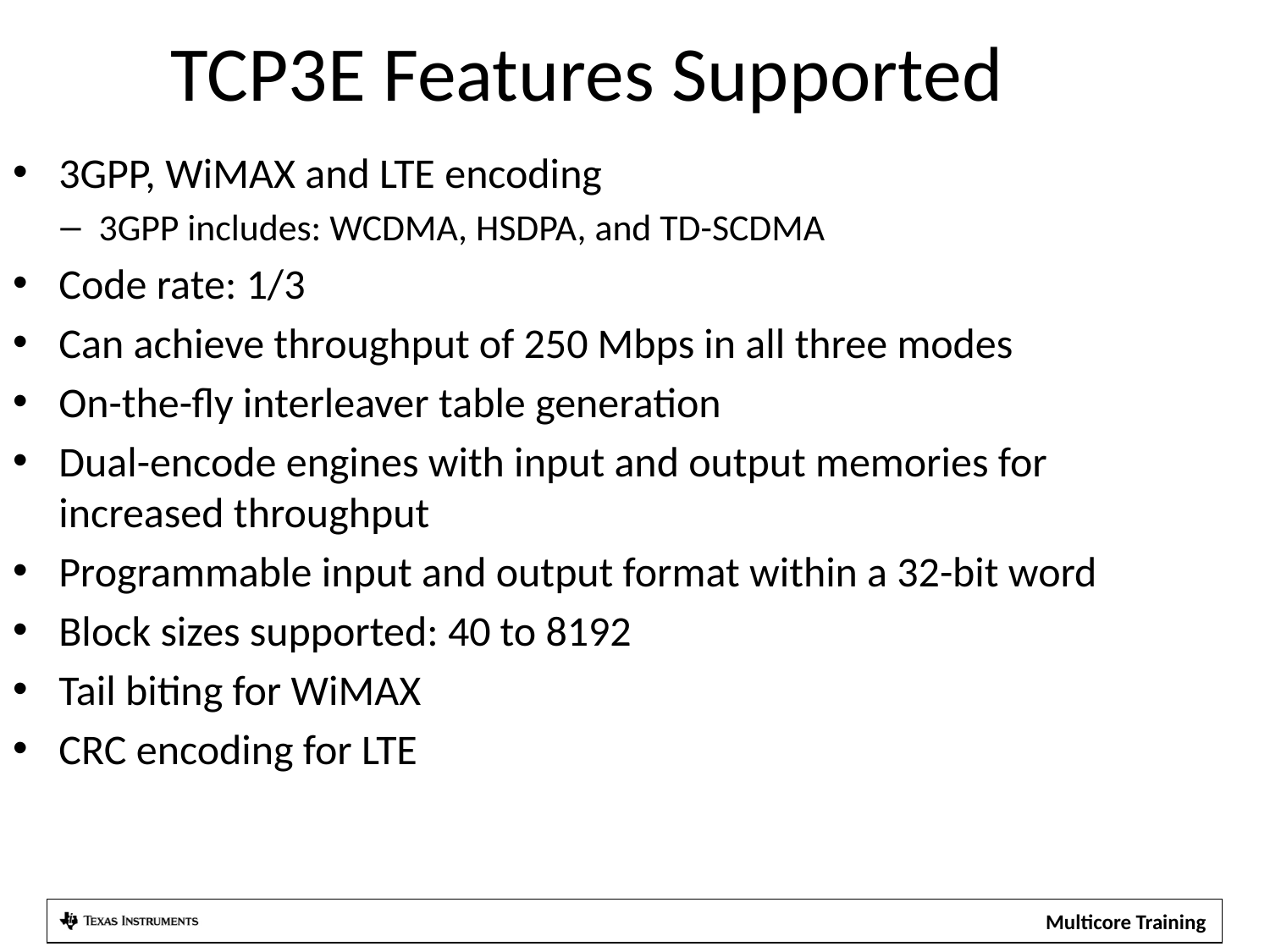

TCP3E Features Supported
3GPP, WiMAX and LTE encoding
3GPP includes: WCDMA, HSDPA, and TD-SCDMA
Code rate: 1/3
Can achieve throughput of 250 Mbps in all three modes
On-the-fly interleaver table generation
Dual-encode engines with input and output memories for increased throughput
Programmable input and output format within a 32-bit word
Block sizes supported: 40 to 8192
Tail biting for WiMAX
CRC encoding for LTE